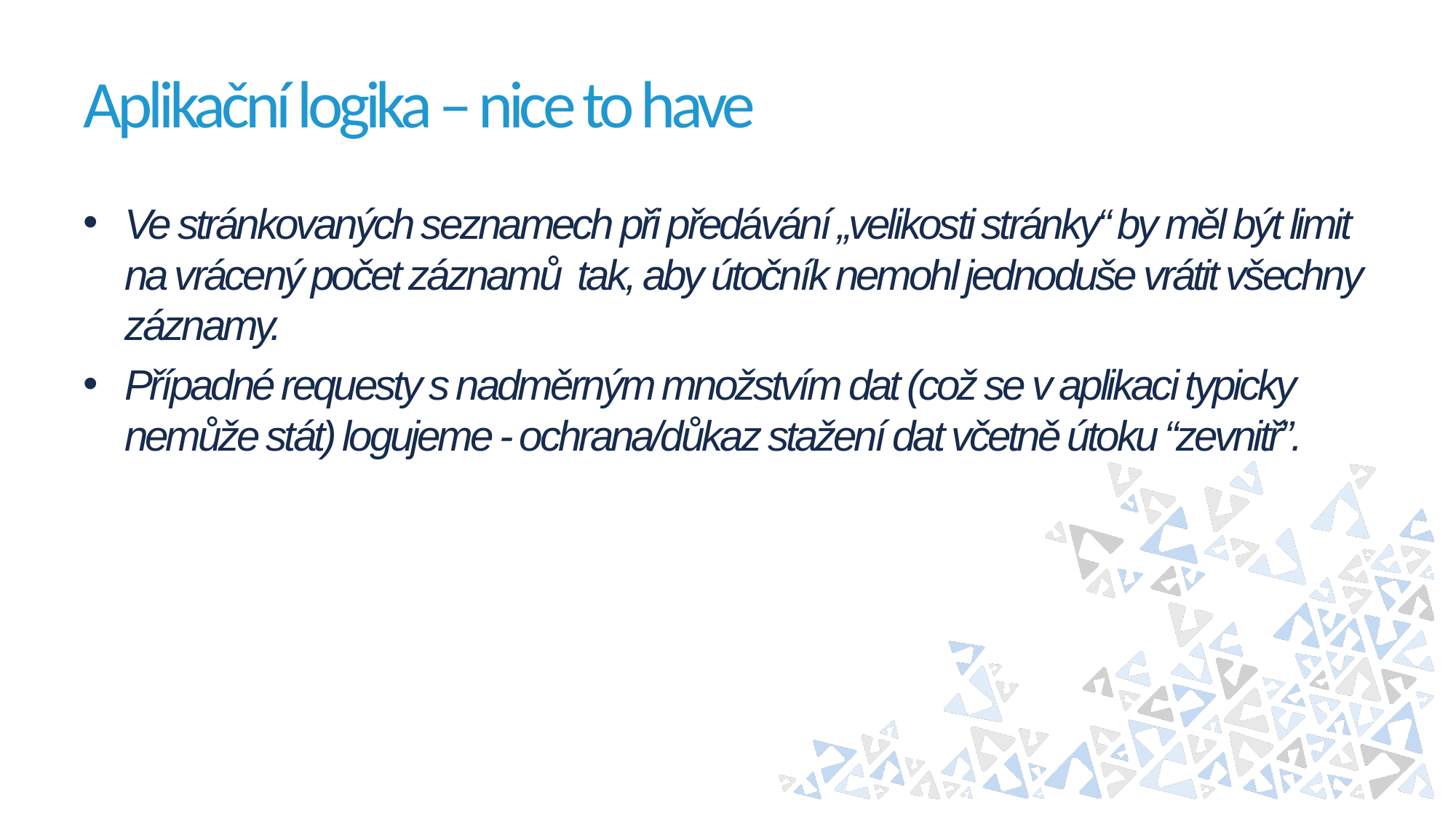

# Aplikační logika – nice to have
Ve stránkovaných seznamech při předávání „velikosti stránky“ by měl být limit na vrácený počet záznamů  tak, aby útočník nemohl jednoduše vrátit všechny záznamy.
Případné requesty s nadměrným množstvím dat (což se v aplikaci typicky nemůže stát) logujeme - ochrana/důkaz stažení dat včetně útoku “zevnitř”.